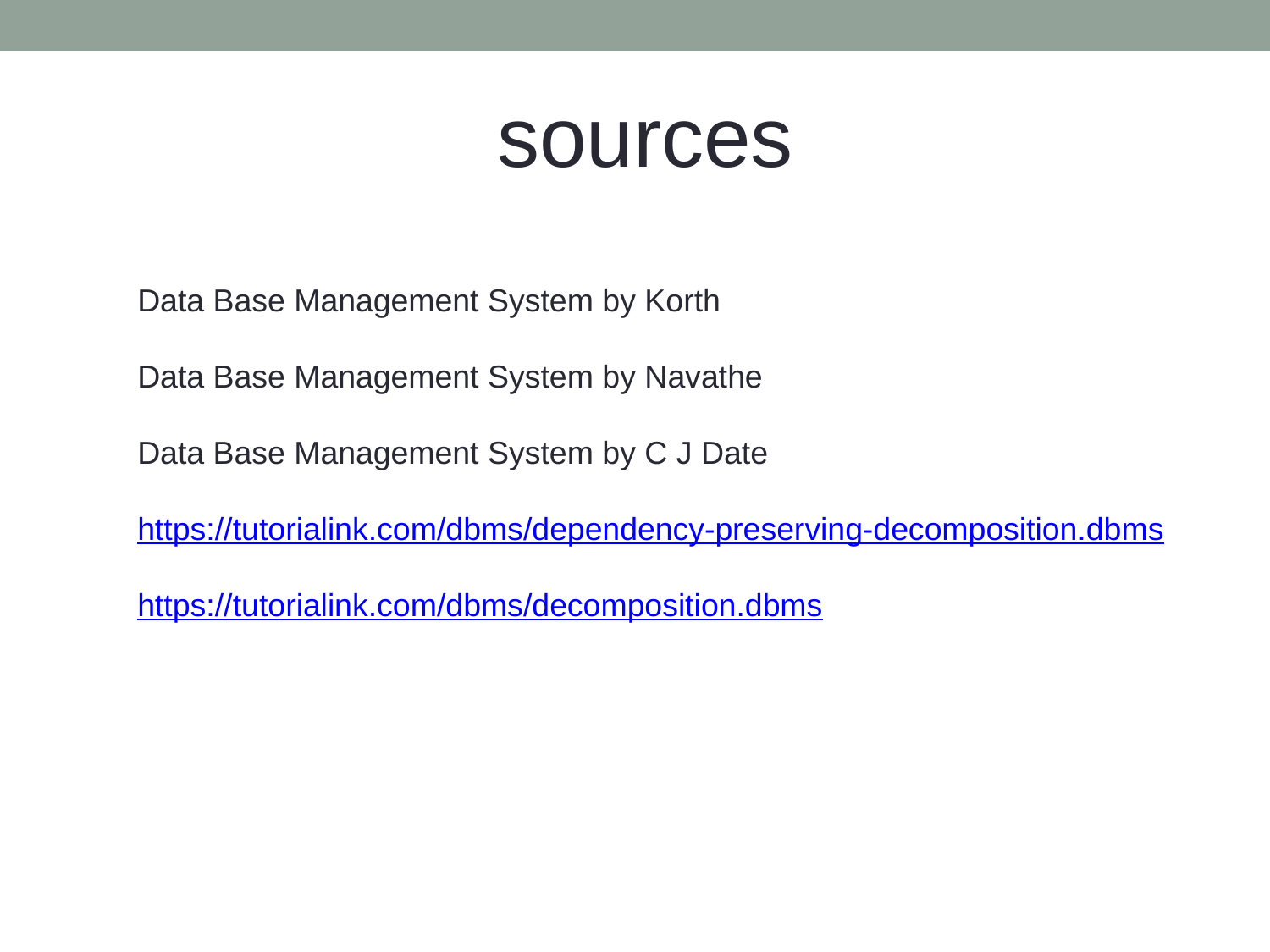

sources
Data Base Management System by Korth
Data Base Management System by Navathe
Data Base Management System by C J Date
https://tutorialink.com/dbms/dependency-preserving-decomposition.dbms
https://tutorialink.com/dbms/decomposition.dbms